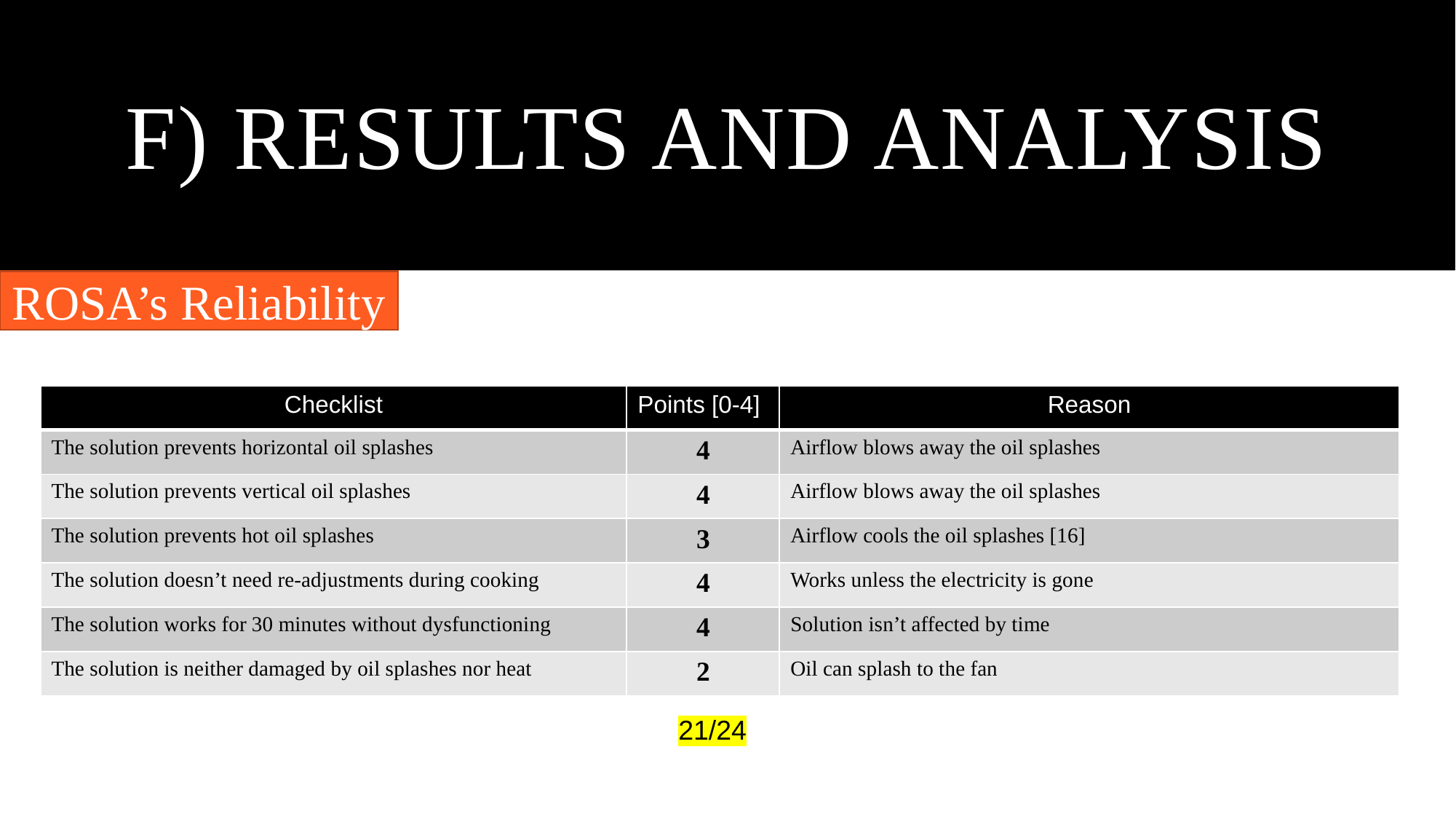

# f) Results and analysis
ROSA’s Reliability
| Checklist | Points [0-4] | Reason |
| --- | --- | --- |
| The solution prevents horizontal oil splashes | 4 | Airflow blows away the oil splashes |
| The solution prevents vertical oil splashes | 4 | Airflow blows away the oil splashes |
| The solution prevents hot oil splashes | 3 | Airflow cools the oil splashes [16] |
| The solution doesn’t need re-adjustments during cooking | 4 | Works unless the electricity is gone |
| The solution works for 30 minutes without dysfunctioning | 4 | Solution isn’t affected by time |
| The solution is neither damaged by oil splashes nor heat | 2 | Oil can splash to the fan |
21/24